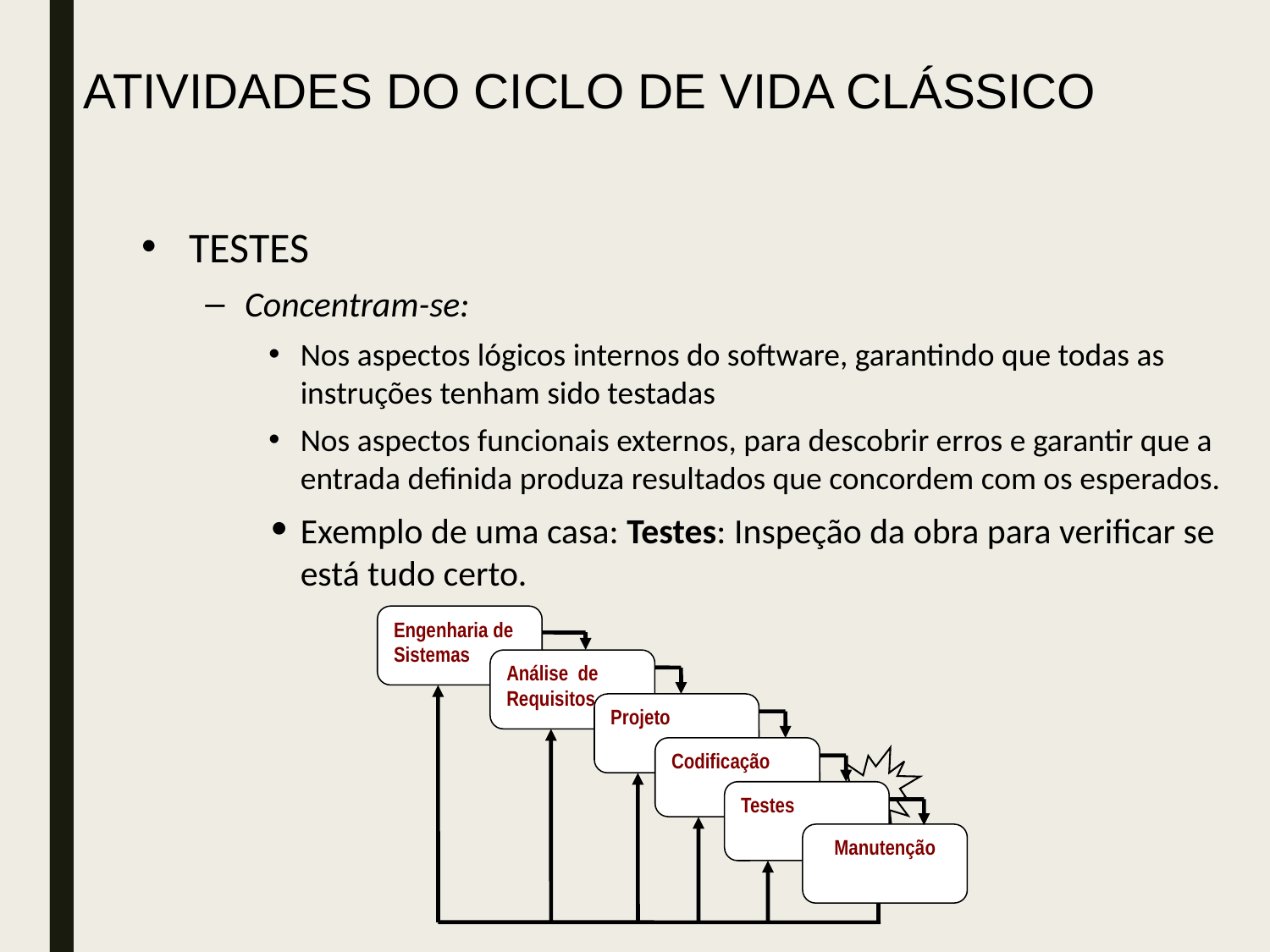

ATIVIDADES DO CICLO DE VIDA CLÁSSICO
TESTES
Concentram-se:
Nos aspectos lógicos internos do software, garantindo que todas as instruções tenham sido testadas
Nos aspectos funcionais externos, para descobrir erros e garantir que a entrada definida produza resultados que concordem com os esperados.
Exemplo de uma casa: Testes: Inspeção da obra para verificar se está tudo certo.

Engenharia de Sistemas
Análise  de Requisitos
Projeto
Codificação
Testes
Manutenção